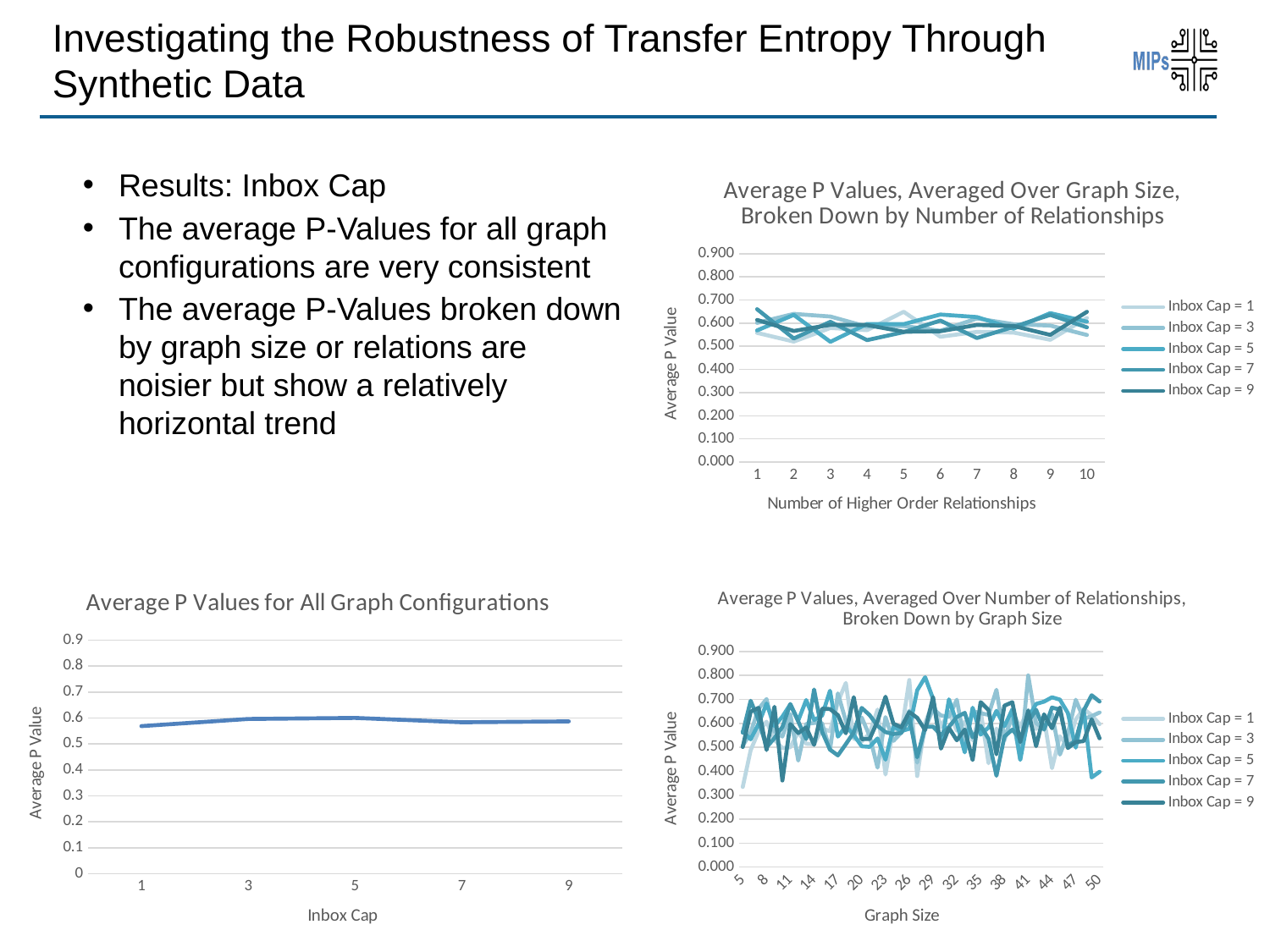

# Investigating the Robustness of Transfer Entropy Through Synthetic Data
Results: Inbox Cap
The average P-Values for all graph configurations are very consistent
The average P-Values broken down by graph size or relations are noisier but show a relatively horizontal trend

### Chart: Average P Values, Averaged Over Graph Size, Broken Down by Number of Relationships

| Category |  |  |  |  |  |
|---|---|---|---|---|---|

### Chart: Average P Values for All Graph Configurations

| Category |  |
|---|---|
| 1 | 0.568967230420735 |
| 3 | 0.5963541763807796 |
| 5 | 0.6005298169312797 |
| 7 | 0.5836771654044456 |
| 9 | 0.5871077666111214 |

### Chart: Average P Values, Averaged Over Number of Relationships, Broken Down by Graph Size

| Category |  |  |  |  |  |
|---|---|---|---|---|---|
| 5 | 0.33448901176666096 | 0.5065421223763271 | 0.5663542440423257 | 0.5611077144739307 | 0.5016621185769727 |
| 6 | 0.48800714270586126 | 0.562502528416866 | 0.5338105377833248 | 0.6943566104946769 | 0.649048708889409 |
| 7 | 0.5670529986251477 | 0.6609814605312135 | 0.5980613724539113 | 0.6137621490658771 | 0.6651277677474734 |
| 8 | 0.6071316994206638 | 0.70147488981215 | 0.682978015225678 | 0.500281793787668 | 0.48890502663803764 |
| 9 | 0.5322200080807801 | 0.5661036232972759 | 0.5892824384946918 | 0.5386383941617496 | 0.6693644744806064 |
| 10 | 0.4966937388274311 | 0.5450694925222184 | 0.6283203303238799 | 0.5851988225732361 | 0.3615033415960217 |
| 11 | 0.5006928274017584 | 0.6385952299706152 | 0.6794971638314224 | 0.6808419818048239 | 0.597270102373627 |
| 12 | 0.5635688010565265 | 0.4449053514708089 | 0.6119774643573905 | 0.6078265798078786 | 0.5596808447999868 |
| 13 | 0.5152466839034702 | 0.5979374142452484 | 0.6976573432999449 | 0.5348491634949626 | 0.5833296552593498 |
| 14 | 0.5133990148042793 | 0.6018772143757608 | 0.614461193536847 | 0.7413351948649705 | 0.5104723274248449 |
| 15 | 0.5785449671407709 | 0.6010760234093586 | 0.6323493874384434 | 0.5658346041664343 | 0.661365752998117 |
| 16 | 0.5679222629850111 | 0.4895061531467847 | 0.736346325058973 | 0.49047489341954487 | 0.6600024125347537 |
| 17 | 0.6895691924230493 | 0.7253287661196739 | 0.5447609159770559 | 0.46653789111733523 | 0.6347480761385942 |
| 18 | 0.7688748317416977 | 0.6100057775699183 | 0.588022228607766 | 0.5133829205920408 | 0.5588201007845977 |
| 19 | 0.5369937578147393 | 0.5430545921869779 | 0.5520985363594684 | 0.5626807035637795 | 0.7094457735480121 |
| 20 | 0.5246073243092849 | 0.6247518483523734 | 0.5046599702371946 | 0.6648418431875682 | 0.5343092159786832 |
| 21 | 0.5580887539116303 | 0.5472753520813258 | 0.5022010335026537 | 0.6346508664391337 | 0.535300296169142 |
| 22 | 0.6576811490981795 | 0.4152972323786172 | 0.537388518130146 | 0.59004718496313 | 0.609742605917054 |
| 23 | 0.38667429740828874 | 0.6262937251786718 | 0.44867647420608964 | 0.5636534996898922 | 0.7112675129643738 |
| 24 | 0.5805865849325431 | 0.526956571615789 | 0.5868093038845468 | 0.5553017355535494 | 0.5986185510219358 |
| 25 | 0.5621319203536687 | 0.5618943490576728 | 0.5680956902661907 | 0.5605242638992827 | 0.583985280724147 |
| 26 | 0.7812952144720905 | 0.6530821494703585 | 0.5776533935294991 | 0.6231587069085 | 0.6474874442954267 |
| 27 | 0.3800689591804414 | 0.43613229726661434 | 0.7383501742999773 | 0.45845818540559585 | 0.6232782431303935 |
| 28 | 0.6022033785246498 | 0.5778194246438021 | 0.7929871942393144 | 0.5860568142157777 | 0.5724792430945824 |
| 29 | 0.687234675584586 | 0.6609154810132934 | 0.7030516132511457 | 0.58658314910631 | 0.7095997206811898 |
| 30 | 0.5854009874564 | 0.6329075604656239 | 0.5018632655979156 | 0.5512491843773237 | 0.49484744405288356 |
| 31 | 0.648167663816118 | 0.6276469283917523 | 0.7003434469076112 | 0.5853837801851636 | 0.5811105122053404 |
| 32 | 0.5698306957939399 | 0.6988823728101866 | 0.6022828767688407 | 0.6267025570034968 | 0.529592355466084 |
| 33 | 0.60678907680519 | 0.5216909764213059 | 0.4791925939398228 | 0.6441334017333332 | 0.5745004106004277 |
| 34 | 0.5296746752683614 | 0.6510699104010361 | 0.6655159400884416 | 0.5418391249378469 | 0.4470780758406203 |
| 35 | 0.6532318567386148 | 0.6424860628549482 | 0.5532708275919609 | 0.5898264980726617 | 0.6887761718330976 |
| 36 | 0.43368214865360943 | 0.6357553519898518 | 0.5828528632565193 | 0.5358079535352454 | 0.6557659559269515 |
| 37 | 0.5780825113836278 | 0.7404165678683521 | 0.6525095446104817 | 0.38131243919253277 | 0.4711648276805856 |
| 38 | 0.5276155948681482 | 0.5356254371612508 | 0.5880776582682908 | 0.545170621106384 | 0.6740380925930716 |
| 39 | 0.6450987757304996 | 0.6303162559679036 | 0.658863042416184 | 0.5740562941899988 | 0.6883041304504773 |
| 40 | 0.5861885132572755 | 0.4506269827924726 | 0.4477727132600231 | 0.5346215080111147 | 0.5220024978016278 |
| 41 | 0.6565834248654766 | 0.8001412635394874 | 0.6236527500506124 | 0.6064177276482743 | 0.6533283133314894 |
| 42 | 0.5767933220413602 | 0.6009672445386587 | 0.6813080967181231 | 0.6571515824539309 | 0.5051591648849751 |
| 43 | 0.6208768210238444 | 0.5785034552140924 | 0.6909482735696308 | 0.5742002486752116 | 0.6378513816405122 |
| 44 | 0.41316431109267215 | 0.6396599773091707 | 0.7090792189020512 | 0.6661531364299257 | 0.5798668109024383 |
| 45 | 0.5460594002645949 | 0.4697240142398952 | 0.6992605613481074 | 0.6576868760411475 | 0.666324932805137 |
| 46 | 0.505969944265493 | 0.5573318911086305 | 0.6434608300099007 | 0.5044767327706012 | 0.4973643489920532 |
| 47 | 0.6165187449690184 | 0.6985184069576333 | 0.4988624383761814 | 0.5300302113879042 | 0.5221066408338405 |
| 48 | 0.6608341157373305 | 0.6189014510266193 | 0.6574029999418586 | 0.653500222028583 | 0.526112904012262 |
| 49 | 0.6341821985212757 | 0.6301429329765744 | 0.37423744065016123 | 0.7176917609013492 | 0.6171317242213471 |
| 50 | 0.5967686203277711 | 0.6455979989706847 | 0.39776333422823984 | 0.6913520811648224 | 0.5377159702690237 |